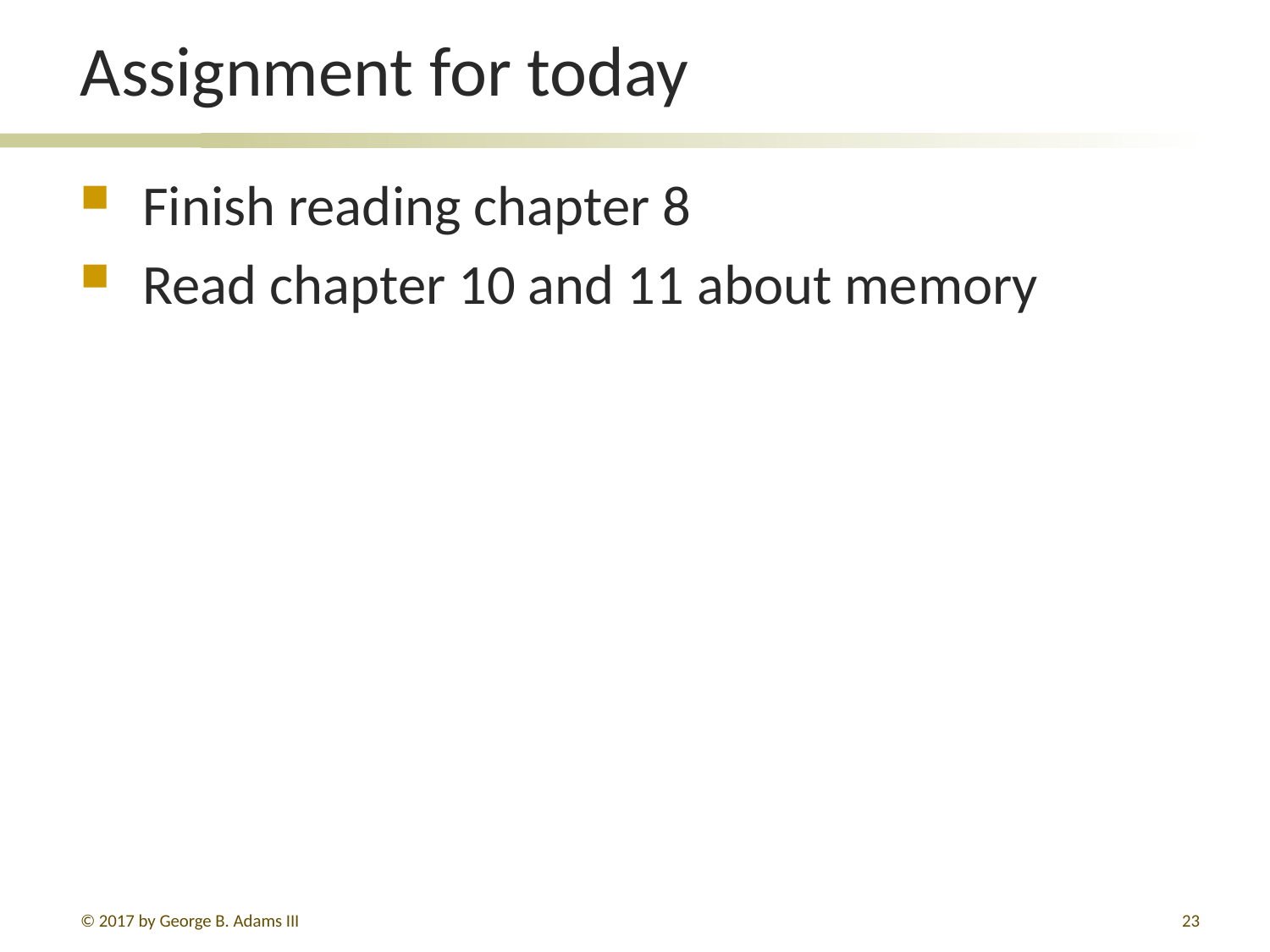

# Assignment for today
Finish reading chapter 8
Read chapter 10 and 11 about memory
© 2017 by George B. Adams III
23